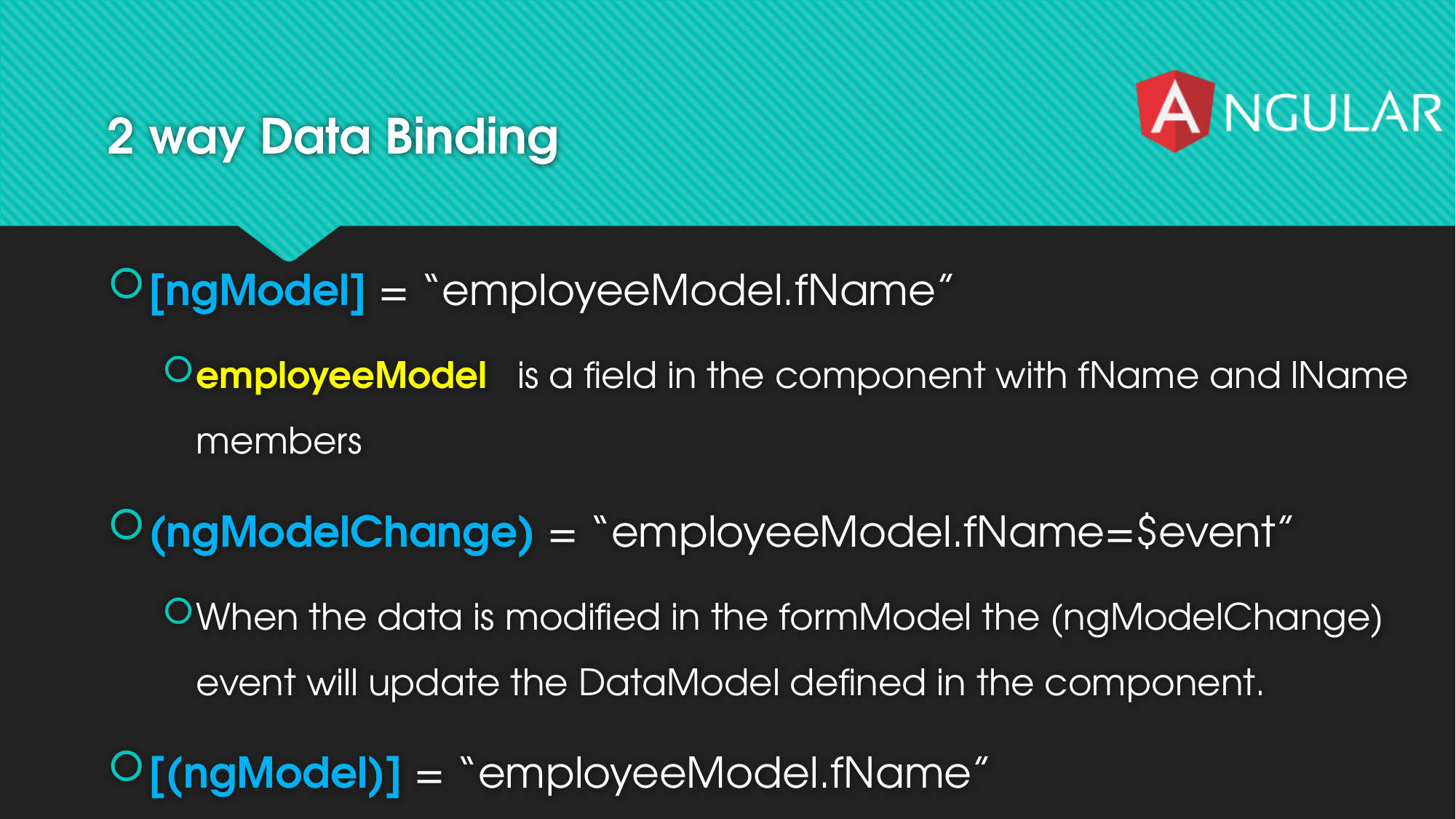

# 2 way Data Binding
[ngModel] = “employeeModel.fName”
employeeModel   is a field in the component with fName and lName members
(ngModelChange) = “employeeModel.fName=$event”
When the data is modified in the formModel the (ngModelChange) event will update the DataModel defined in the component.
[(ngModel)] = “employeeModel.fName”